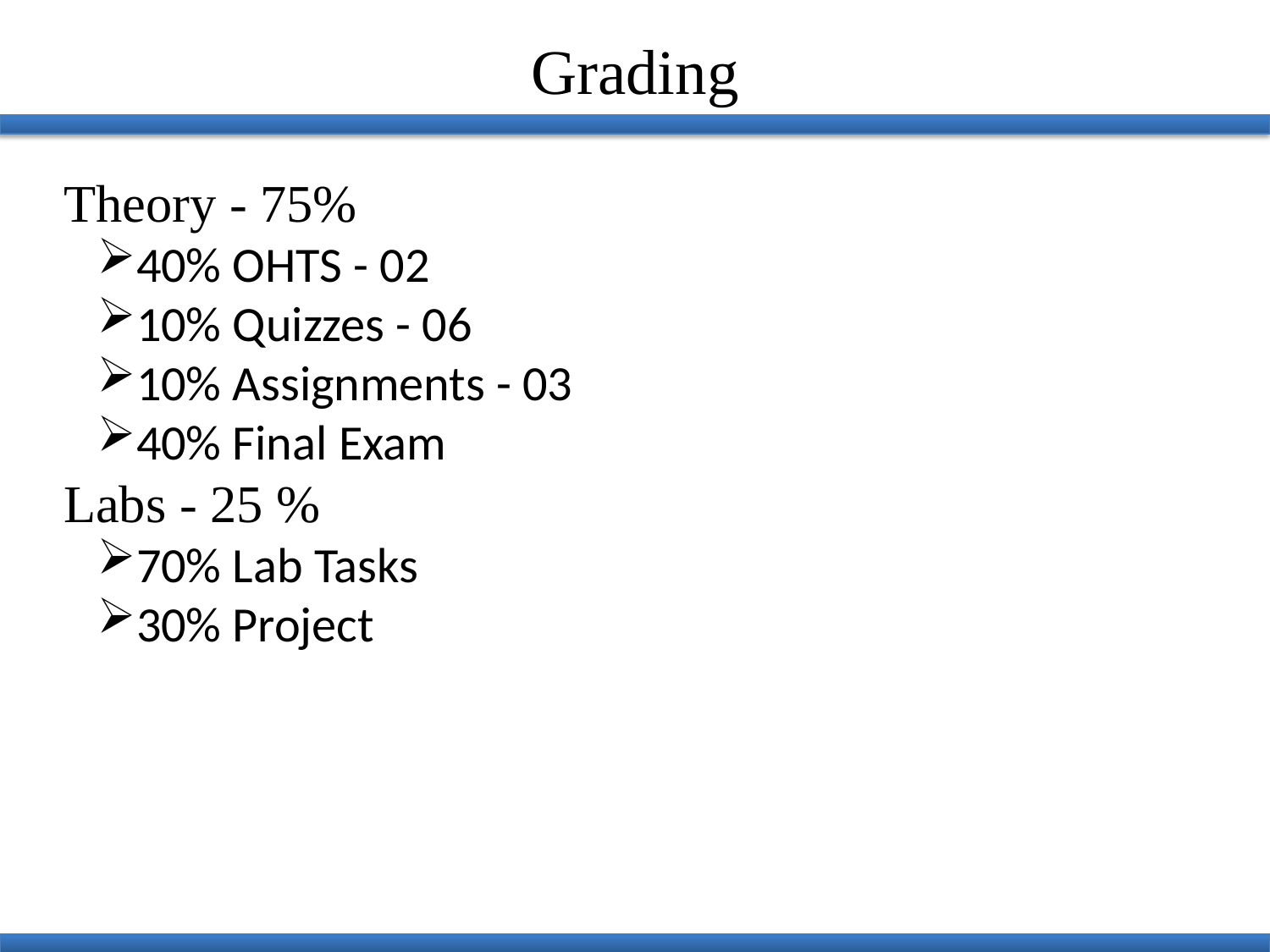

Grading

Theory - 75%
40% OHTS - 02
10% Quizzes - 06
10% Assignments - 03
40% Final Exam
Labs - 25 %
70% Lab Tasks
30% Project